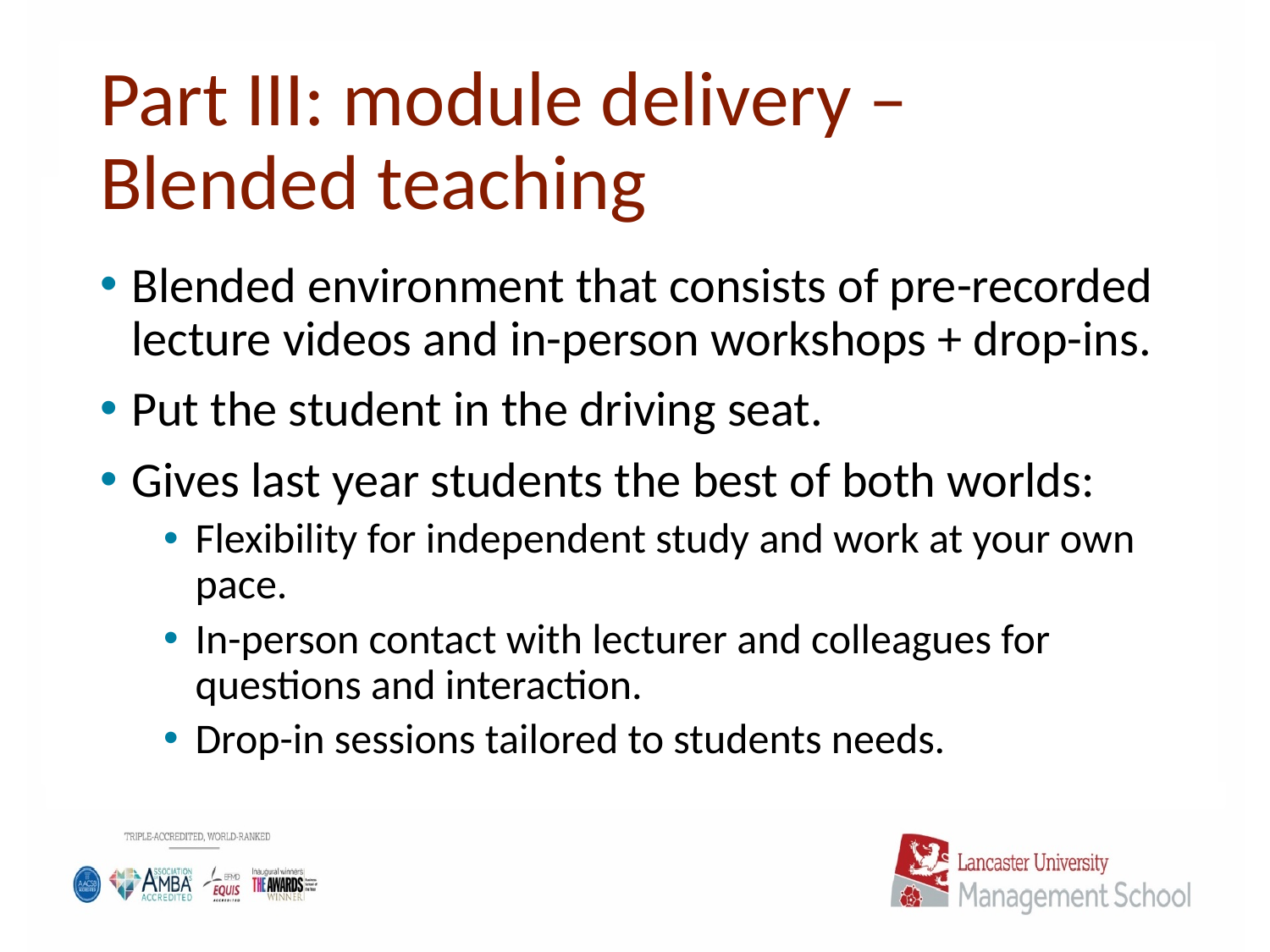

# Part III: module delivery – Blended teaching
Blended environment that consists of pre-recorded lecture videos and in-person workshops + drop-ins.
Put the student in the driving seat.
Gives last year students the best of both worlds:
Flexibility for independent study and work at your own pace.
In-person contact with lecturer and colleagues for questions and interaction.
Drop-in sessions tailored to students needs.